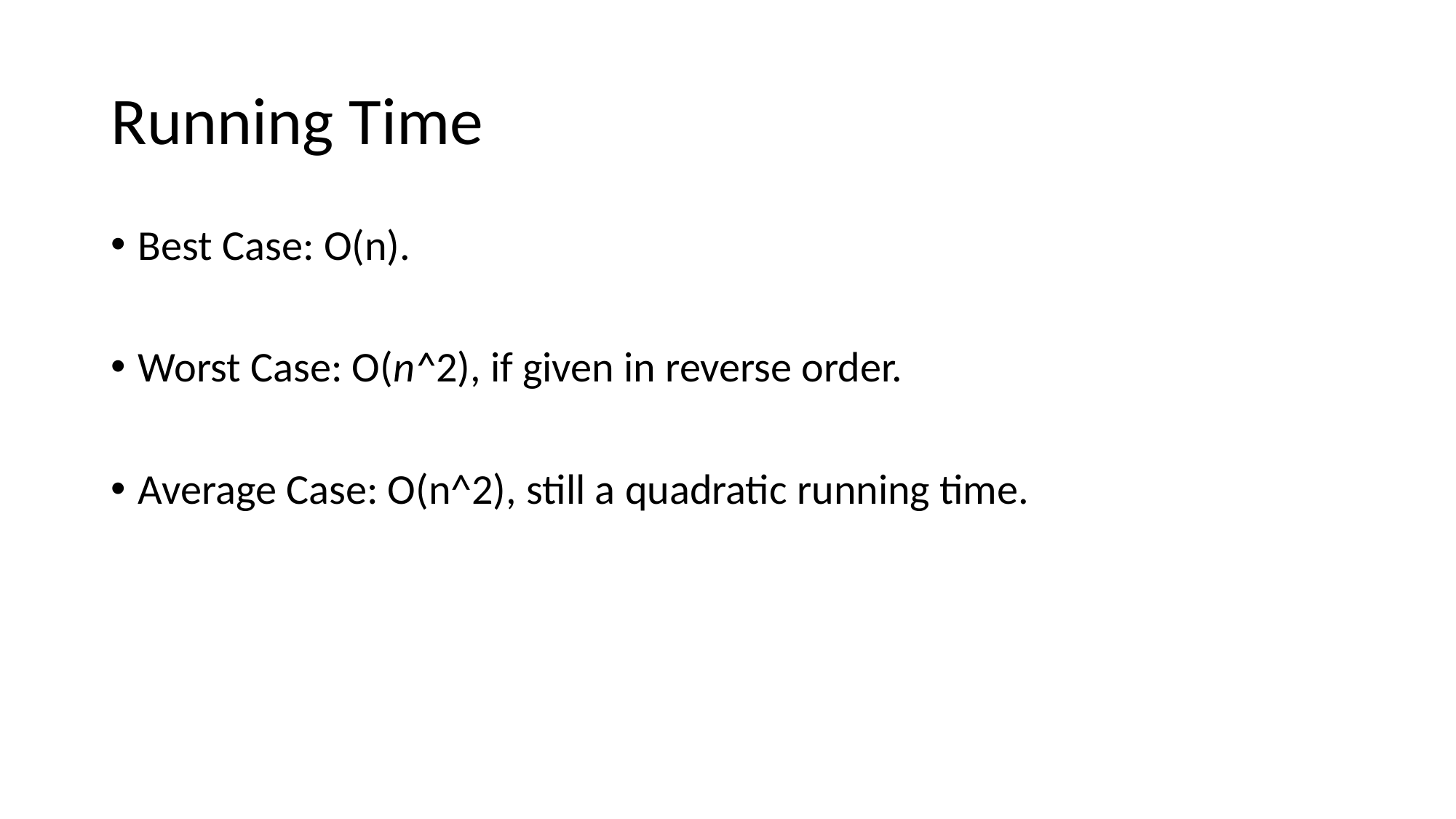

# Running Time
Best Case: O(n).

Worst Case: O(n^2), if given in reverse order.

Average Case: O(n^2), still a quadratic running time.